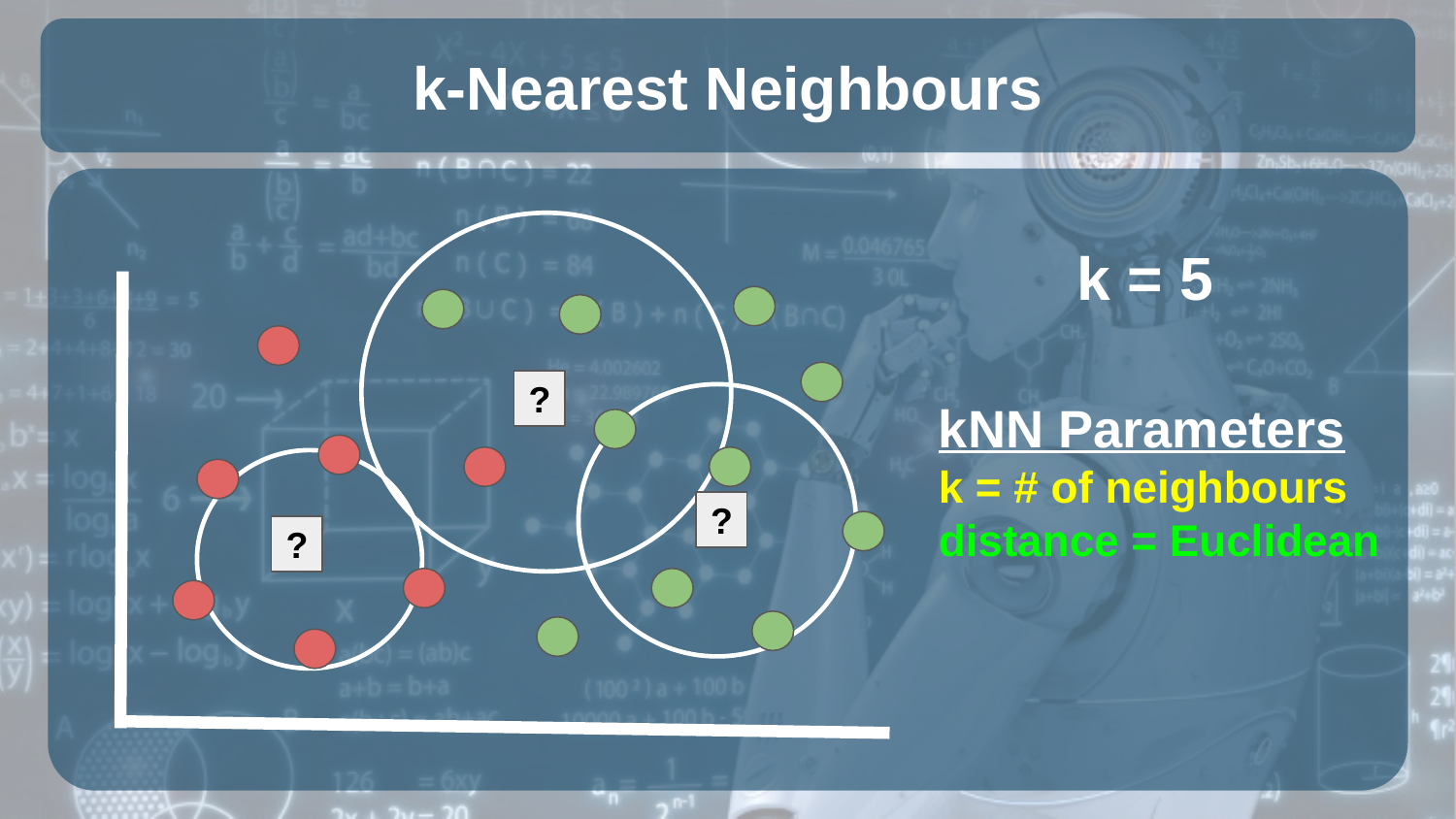

# k-Nearest Neighbours

k = 5

kNN Parameters
k = # of neighbours
distance = Euclidean

?

?

?